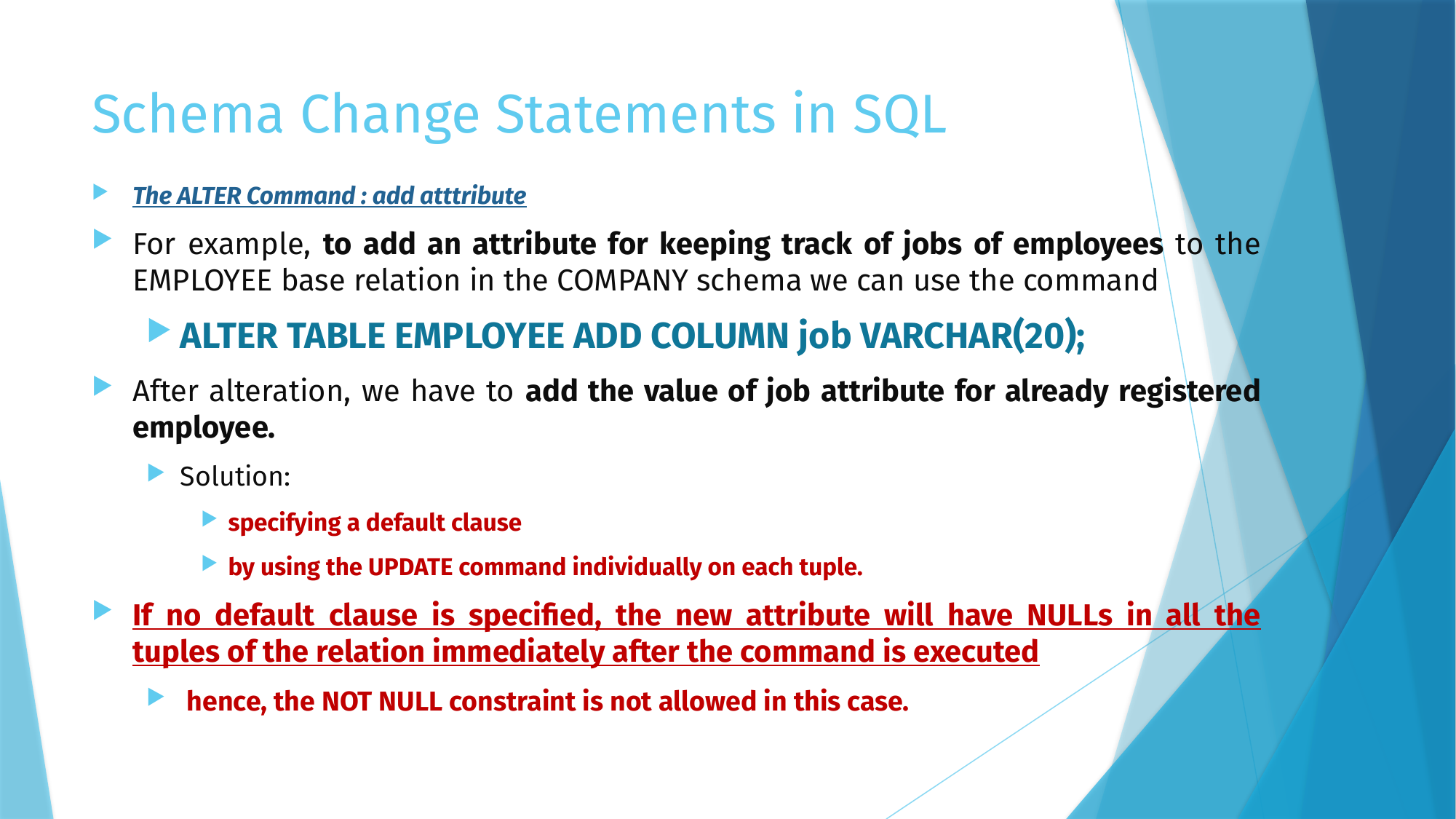

# Schema Change Statements in SQL
The ALTER Command : add atttribute
For example, to add an attribute for keeping track of jobs of employees to the EMPLOYEE base relation in the COMPANY schema we can use the command
ALTER TABLE EMPLOYEE ADD COLUMN job VARCHAR(20);
After alteration, we have to add the value of job attribute for already registered employee.
Solution:
specifying a default clause
by using the UPDATE command individually on each tuple.
If no default clause is specified, the new attribute will have NULLs in all the tuples of the relation immediately after the command is executed
 hence, the NOT NULL constraint is not allowed in this case.